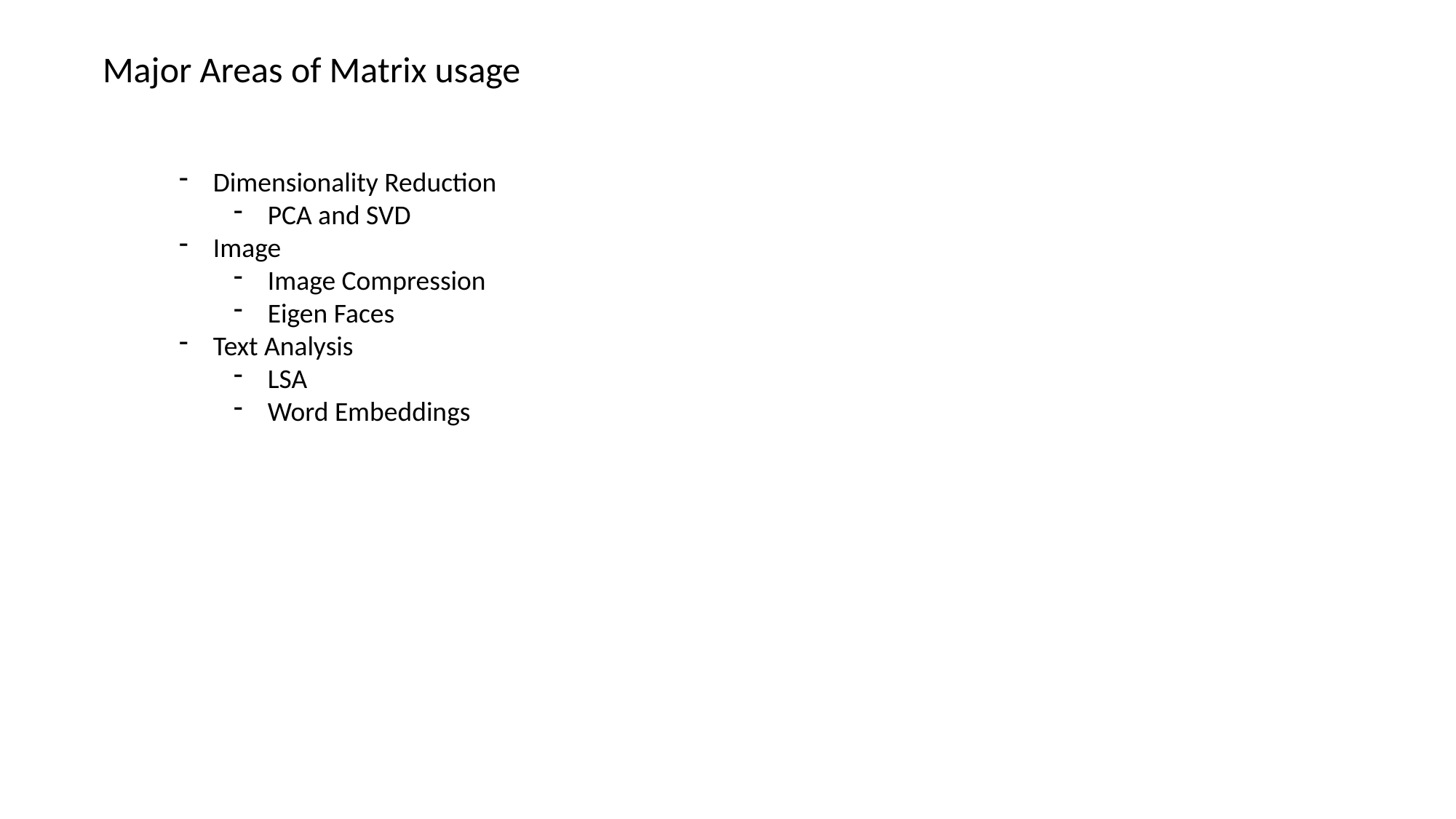

Major Areas of Matrix usage
Dimensionality Reduction
PCA and SVD
Image
Image Compression
Eigen Faces
Text Analysis
LSA
Word Embeddings